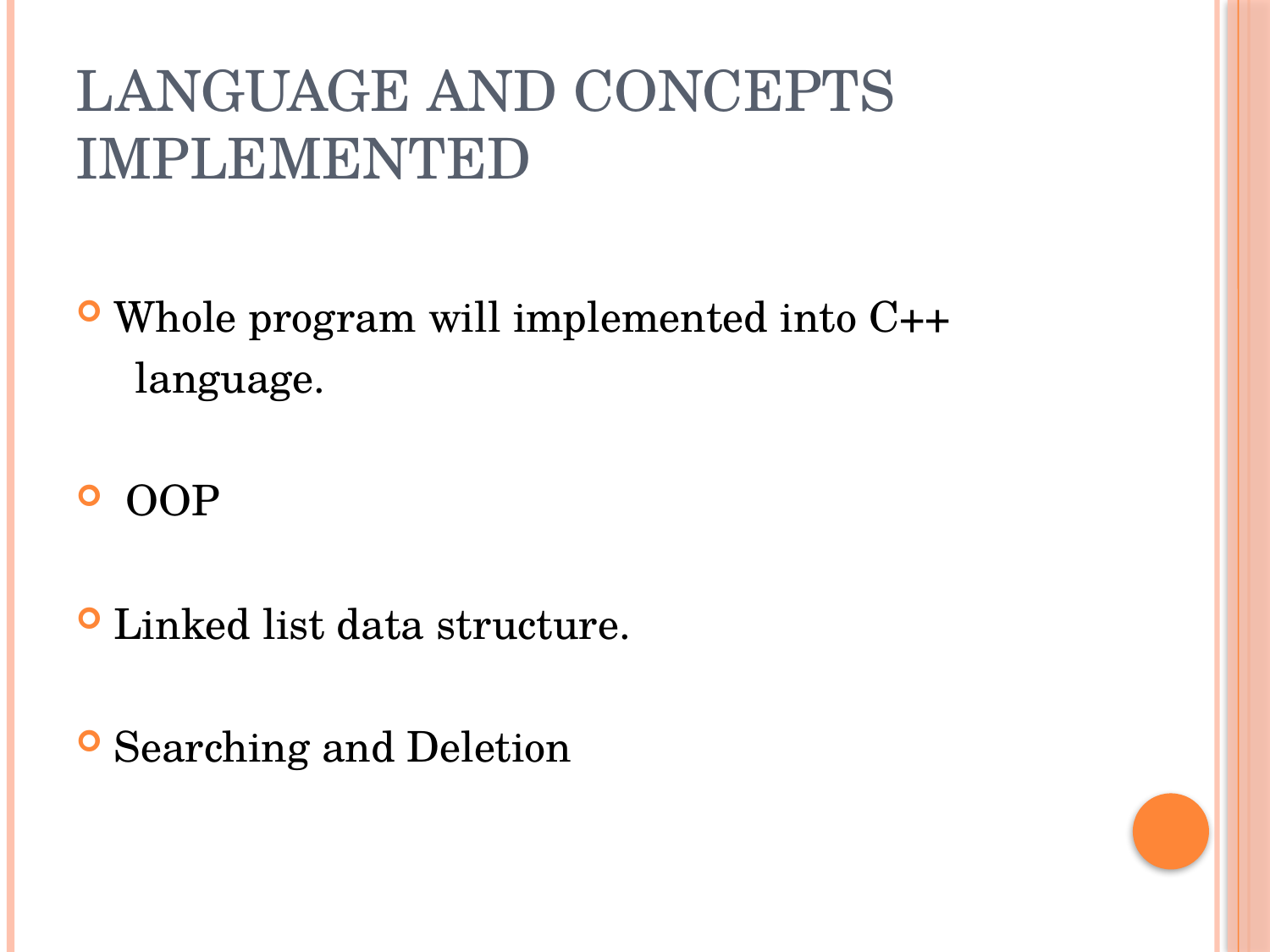

# LANGUAGE and CONCEPTS IMPLEMENTED

Whole program will implemented into C++
     language.

 OOP

Linked list data structure.

Searching and Deletion